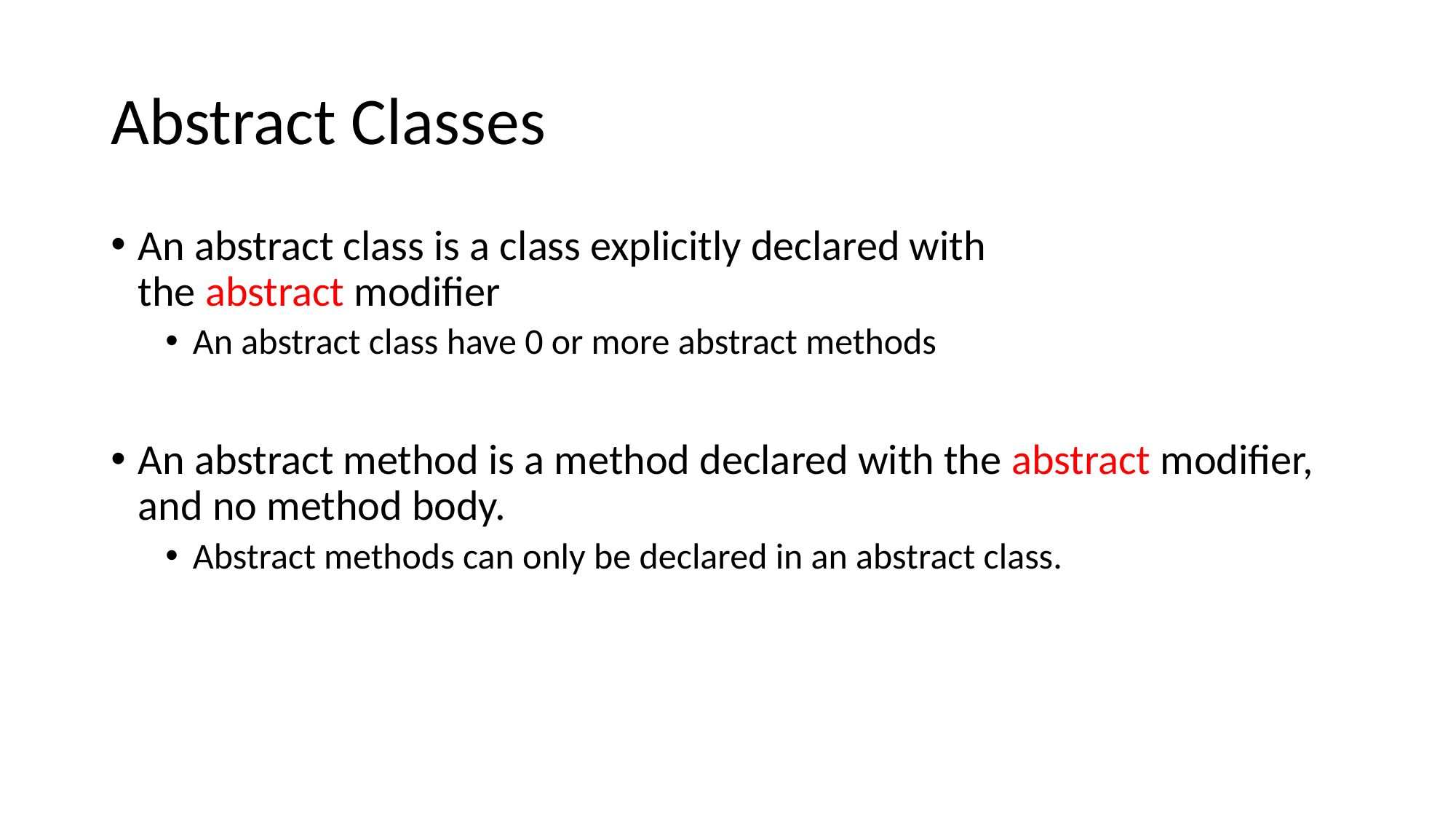

# Abstract Classes
An abstract class is a class explicitly declared with the abstract modifier
An abstract class have 0 or more abstract methods

An abstract method is a method declared with the abstract modifier, and no method body.
Abstract methods can only be declared in an abstract class.